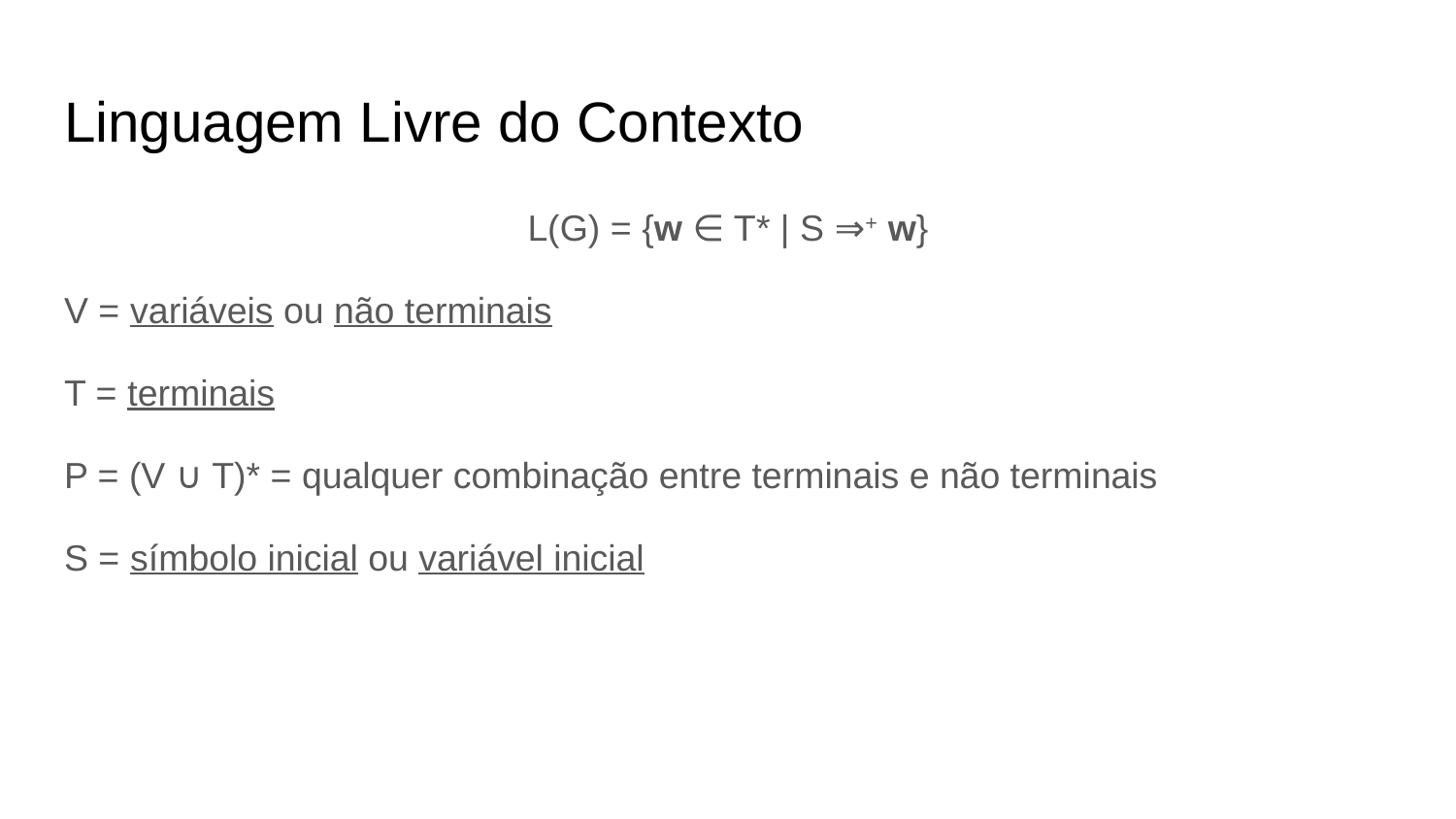

# Linguagem Livre do Contexto
L(G) = {w ∈ T* | S ⇒+ w}
V = variáveis ou não terminais
T = terminais
P = (V ∪ T)* = qualquer combinação entre terminais e não terminais
S = símbolo inicial ou variável inicial